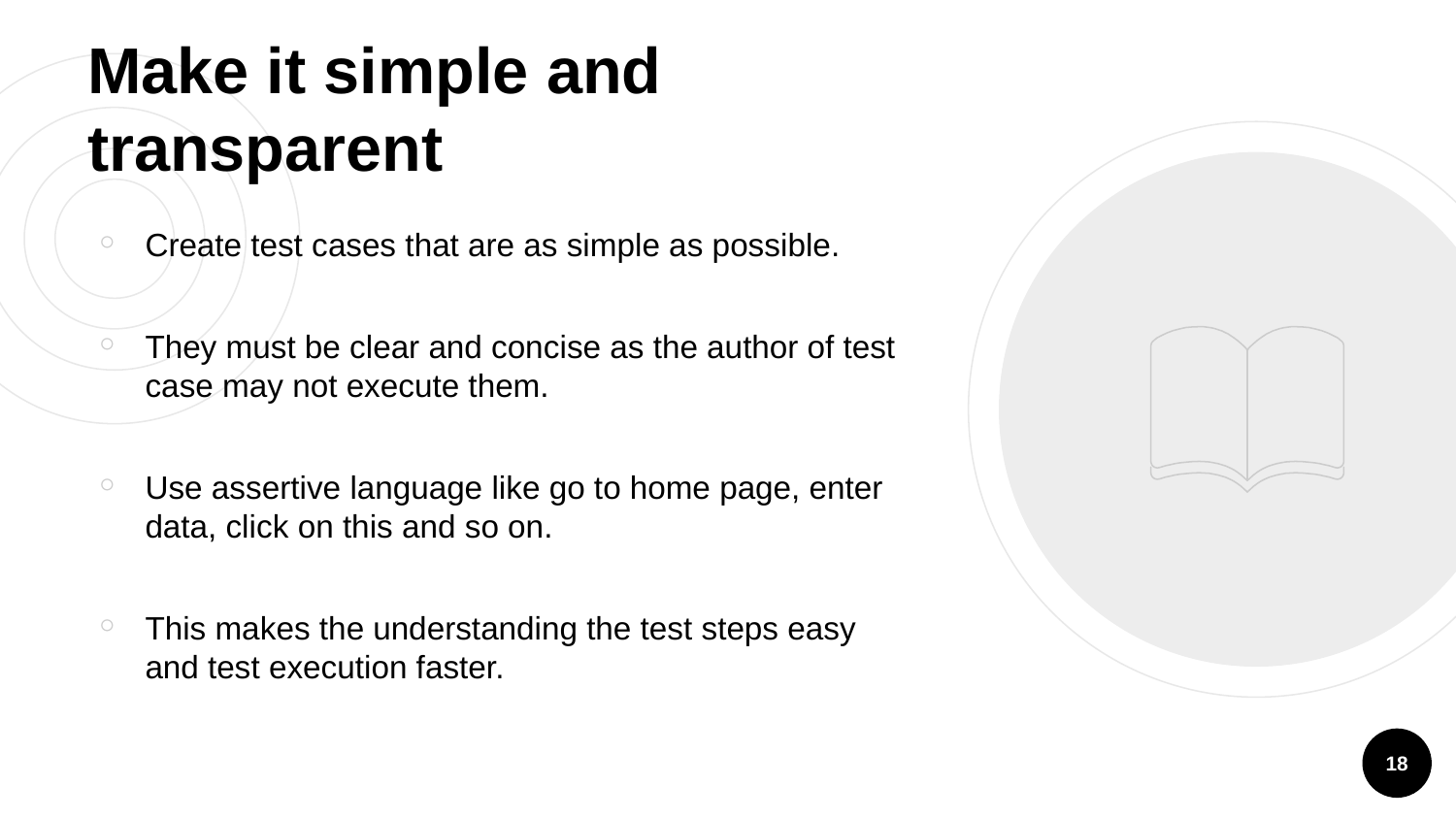

# Make it simple and transparent
Create test cases that are as simple as possible.

They must be clear and concise as the author of test case may not execute them.

Use assertive language like go to home page, enter data, click on this and so on.

This makes the understanding the test steps easy and test execution faster.

18